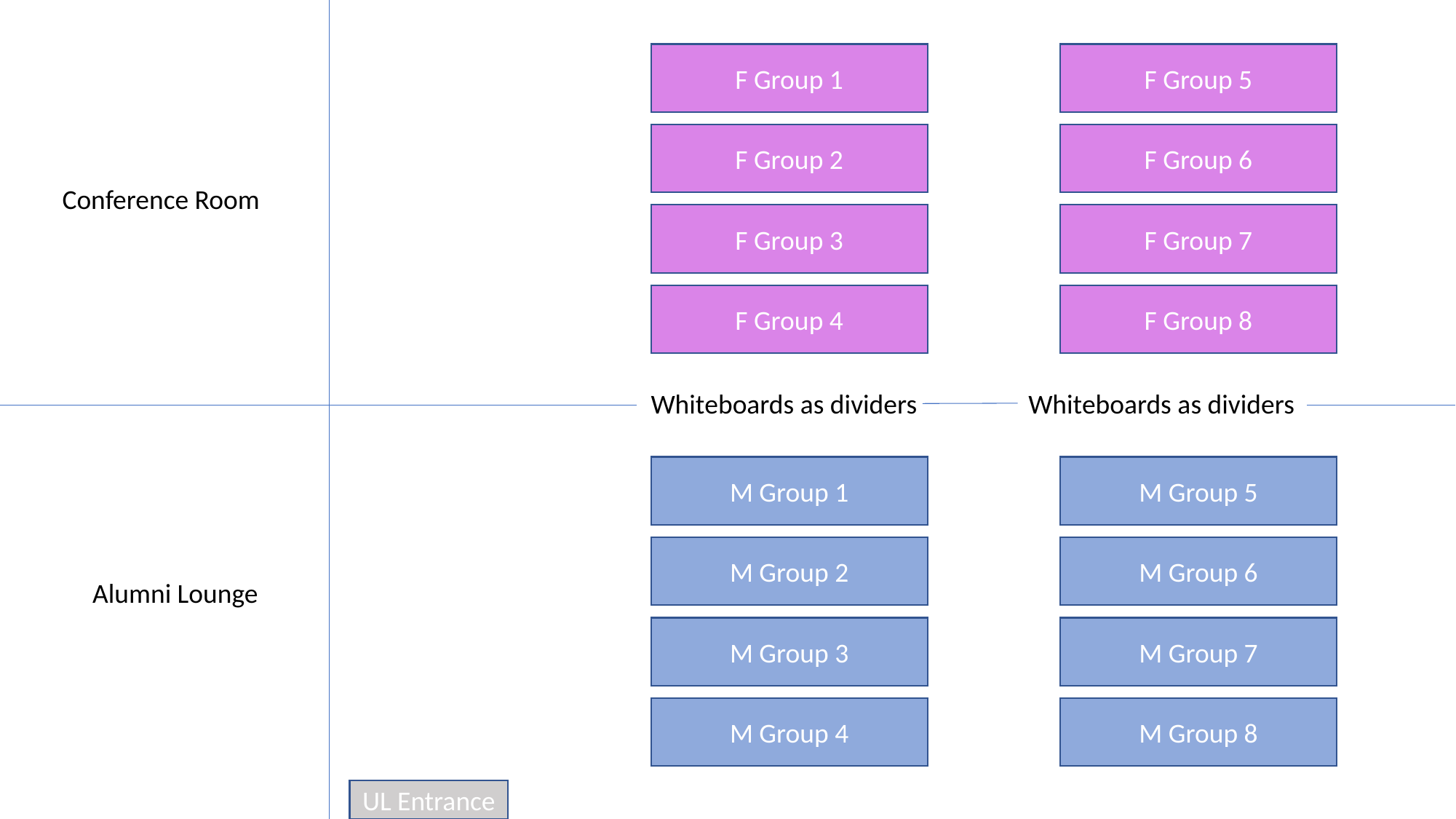

F Group 1
F Group 5
F Group 2
F Group 6
Conference Room
F Group 3
F Group 7
F Group 4
F Group 8
Whiteboards as dividers
Whiteboards as dividers
M Group 1
M Group 5
M Group 2
M Group 6
Alumni Lounge
M Group 3
M Group 7
M Group 4
M Group 8
UL Entrance